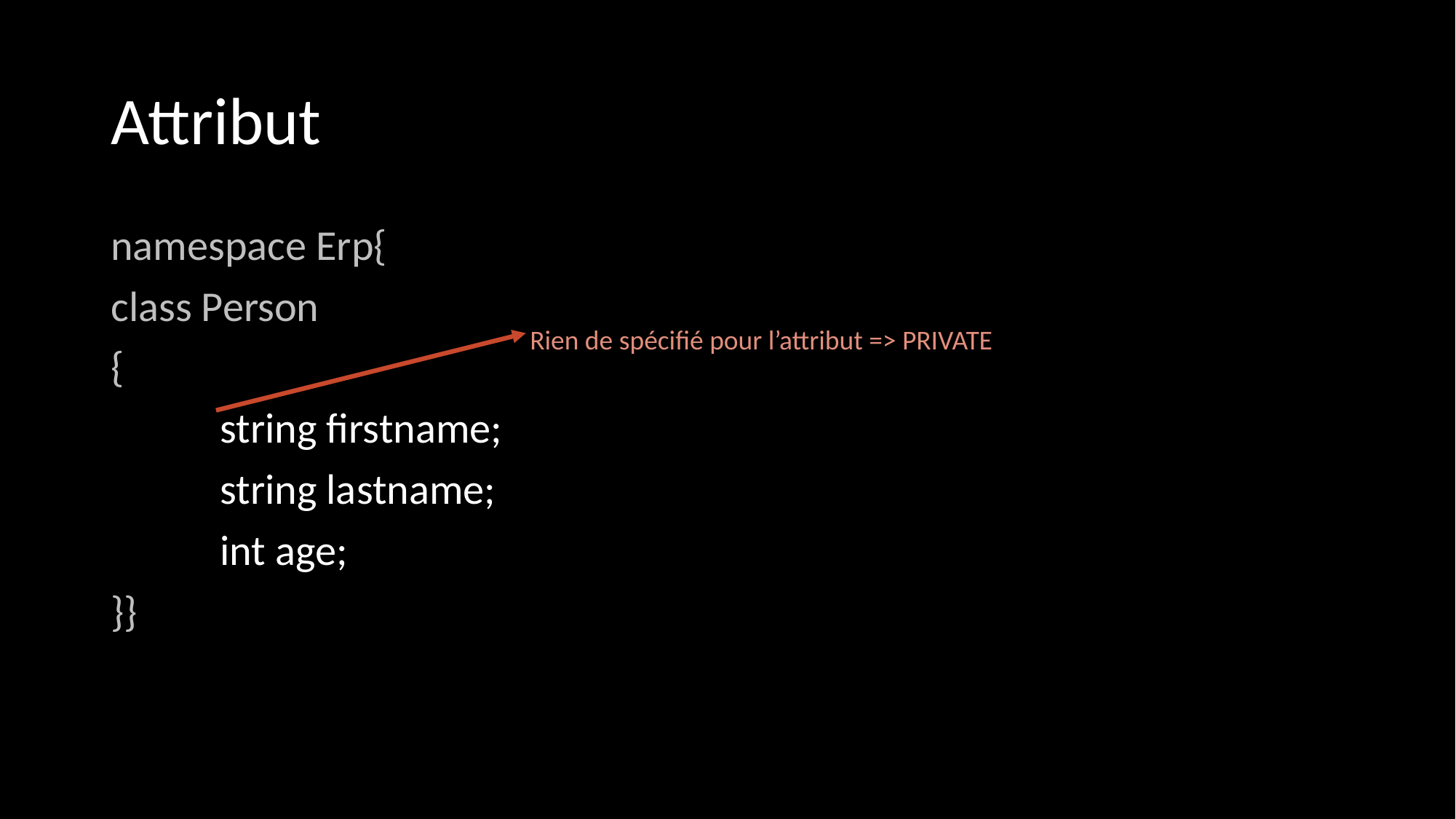

# Attribut
namespace Erp{
class Person
{
	string firstname;
	string lastname;
	int age;
}}
Rien de spécifié pour l’attribut => PRIVATE